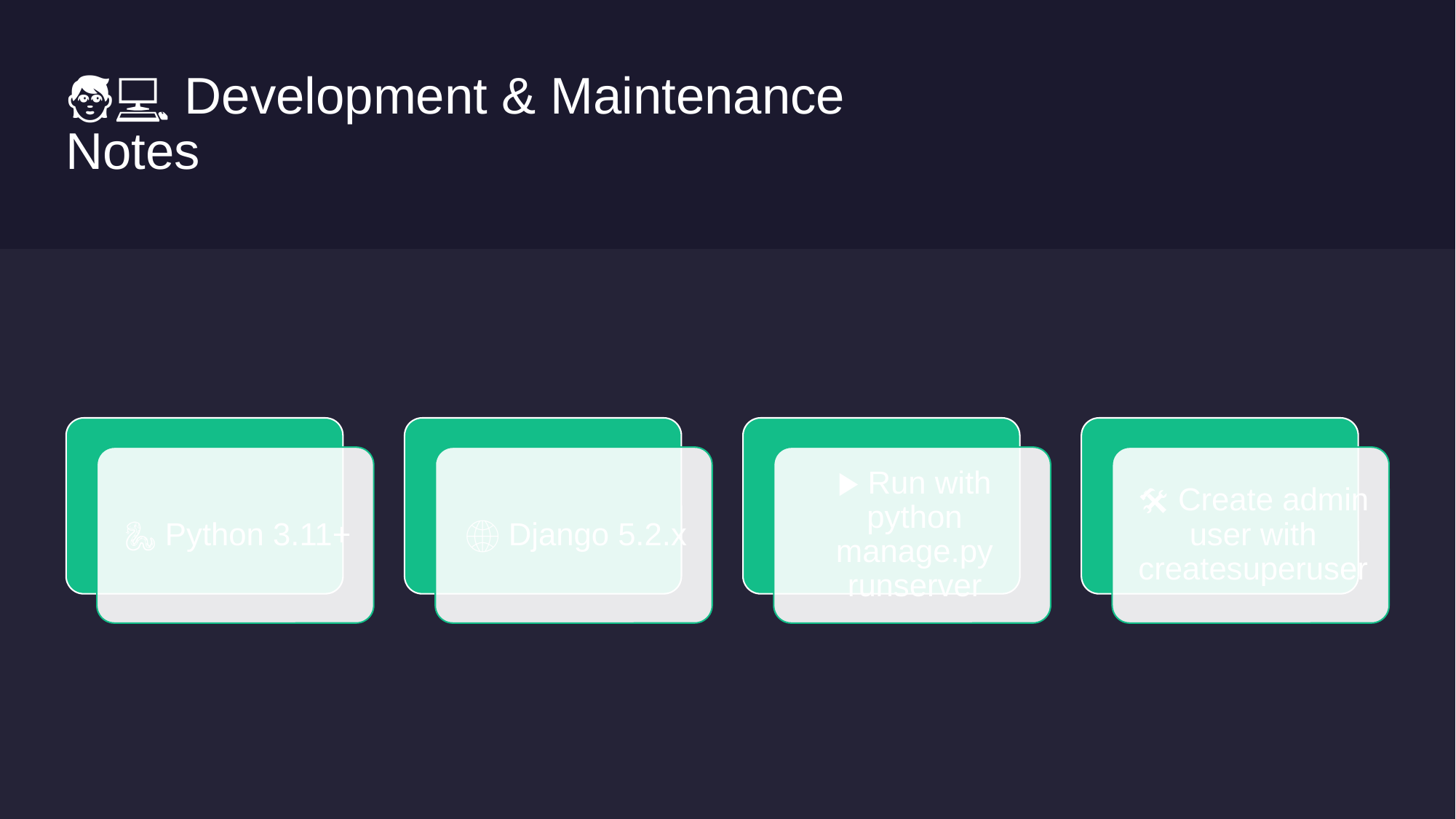

# 🧑‍💻 Development & Maintenance Notes

🐍 Python 3.11+
🌐 Django 5.2.x
▶️ Run with python manage.py runserver
🛠️ Create admin user with createsuperuser